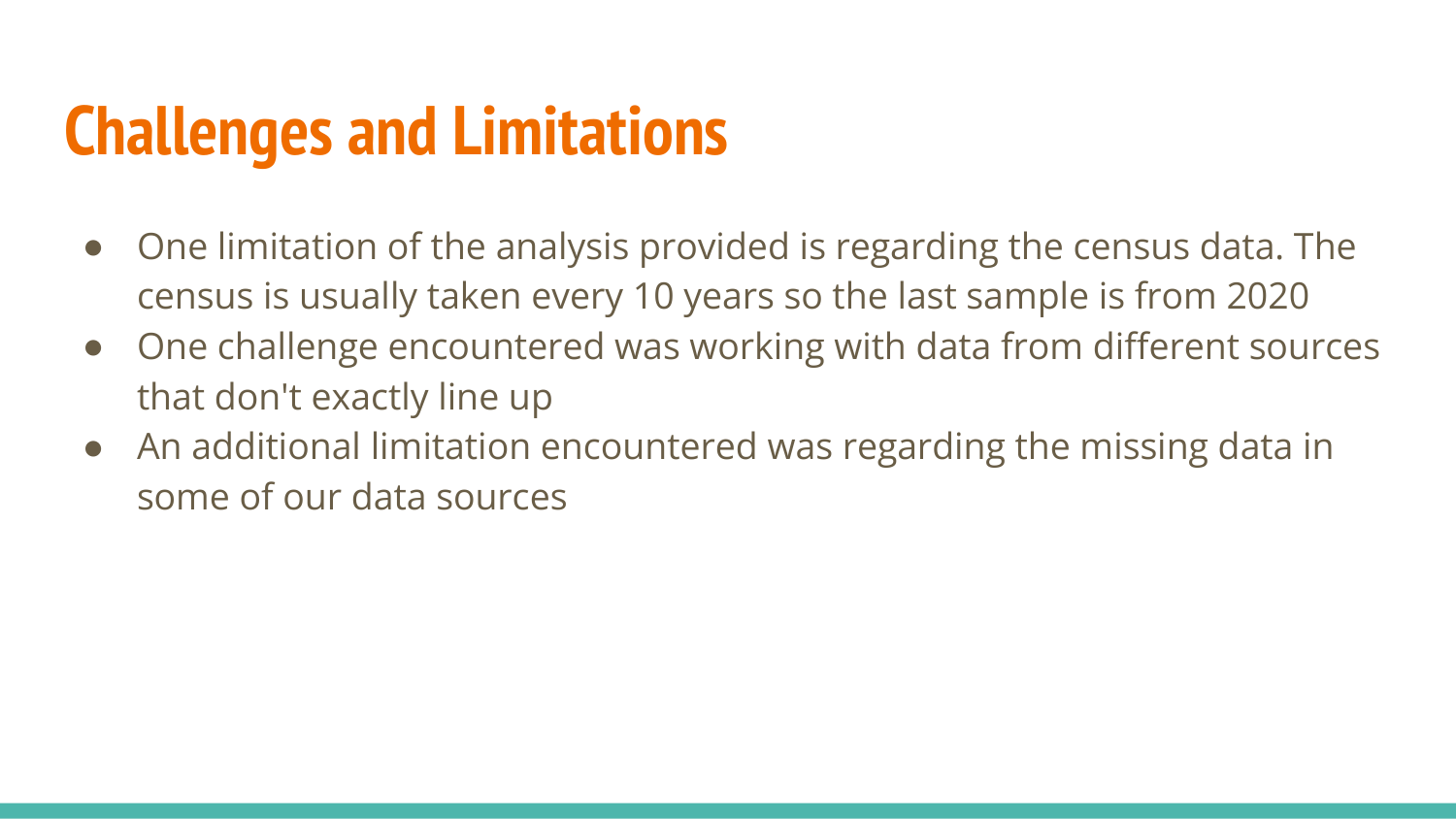

# Challenges and Limitations
One limitation of the analysis provided is regarding the census data. The census is usually taken every 10 years so the last sample is from 2020
One challenge encountered was working with data from different sources that don't exactly line up
An additional limitation encountered was regarding the missing data in some of our data sources